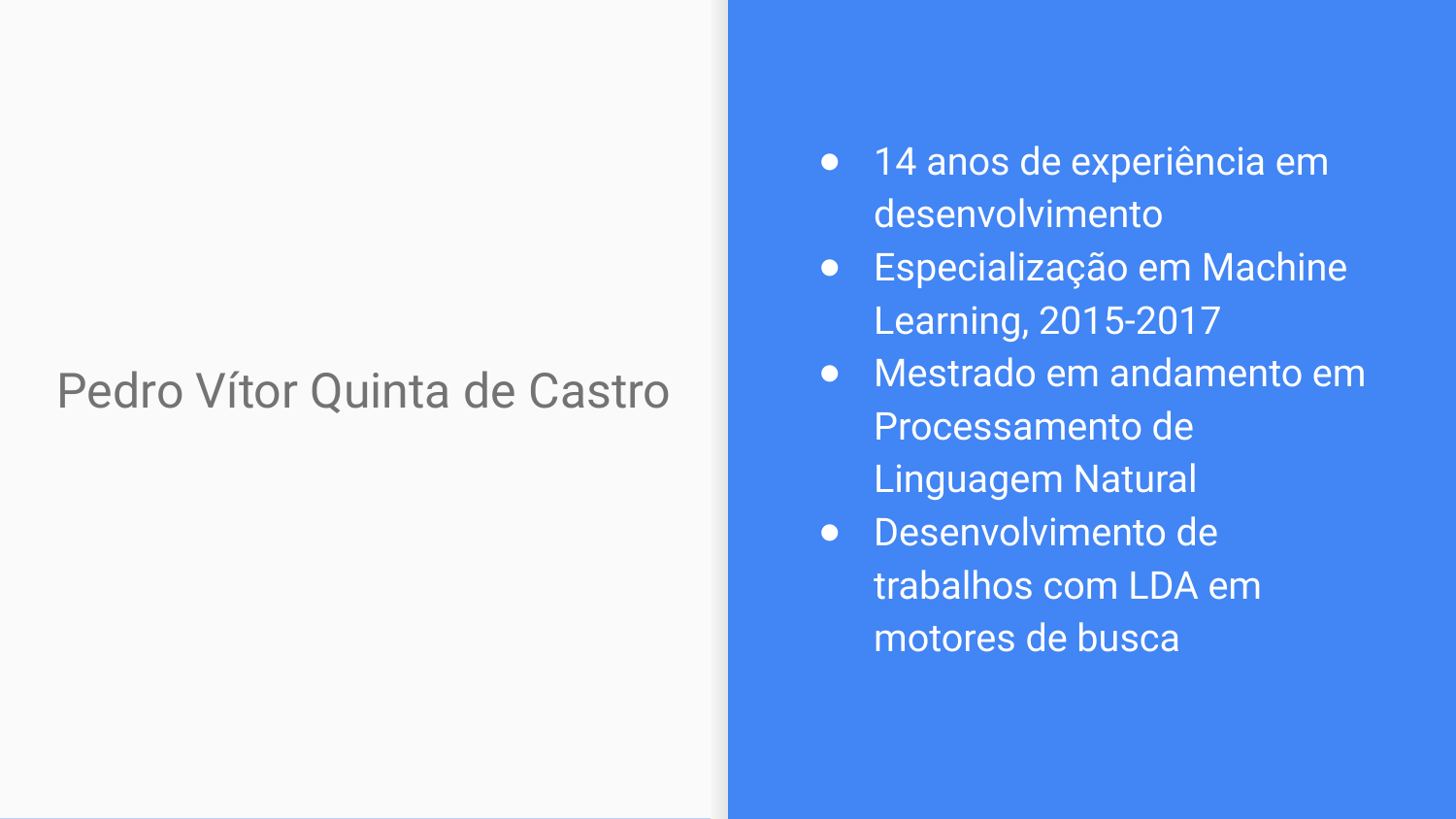

14 anos de experiência em desenvolvimento
Especialização em Machine Learning, 2015-2017
Mestrado em andamento em Processamento de Linguagem Natural
Desenvolvimento de trabalhos com LDA em motores de busca
# Pedro Vítor Quinta de Castro